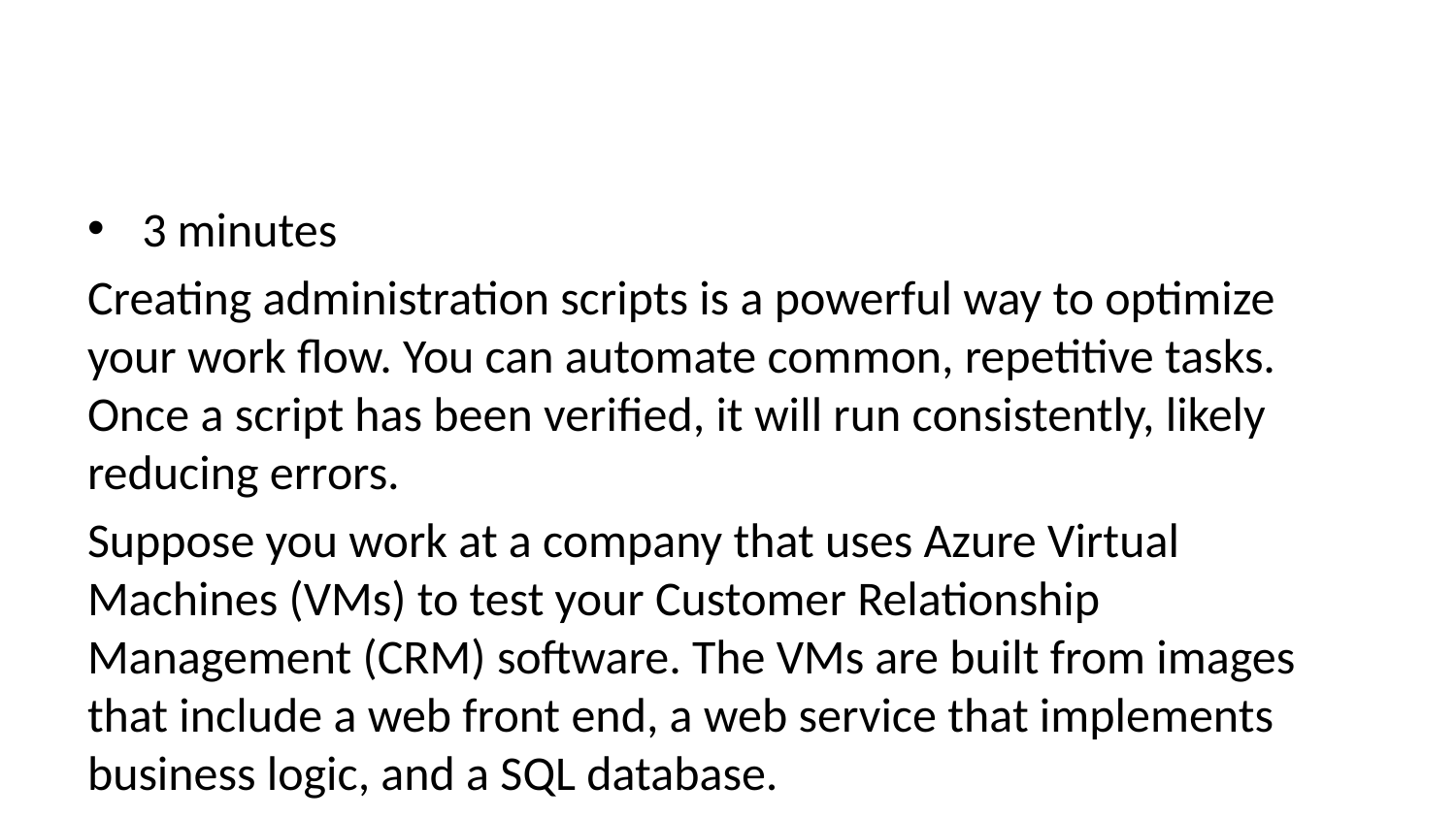

3 minutes
Creating administration scripts is a powerful way to optimize your work flow. You can automate common, repetitive tasks. Once a script has been verified, it will run consistently, likely reducing errors.
Suppose you work at a company that uses Azure Virtual Machines (VMs) to test your Customer Relationship Management (CRM) software. The VMs are built from images that include a web front end, a web service that implements business logic, and a SQL database.
You’ve been executing multiple rounds of tests on a single VM, but you’ve noticed that changes in the database and configuration files can cause inconsistent results. In one case, a bug created a phone call record with no corresponding customer in the database. The orphaned record caused subsequent integration tests to fail, even after you fixed the bug. You plan to solve this problem by using a fresh VM deployment for each testing cycle. You want to automate the VM creation setup because it will be executed many times per week.
Here, you’ll learn how to manage Azure resources using Azure PowerShell. You’ll use Azure PowerShell interactively for one-off tasks, and write scripts to automate repeated tasks.